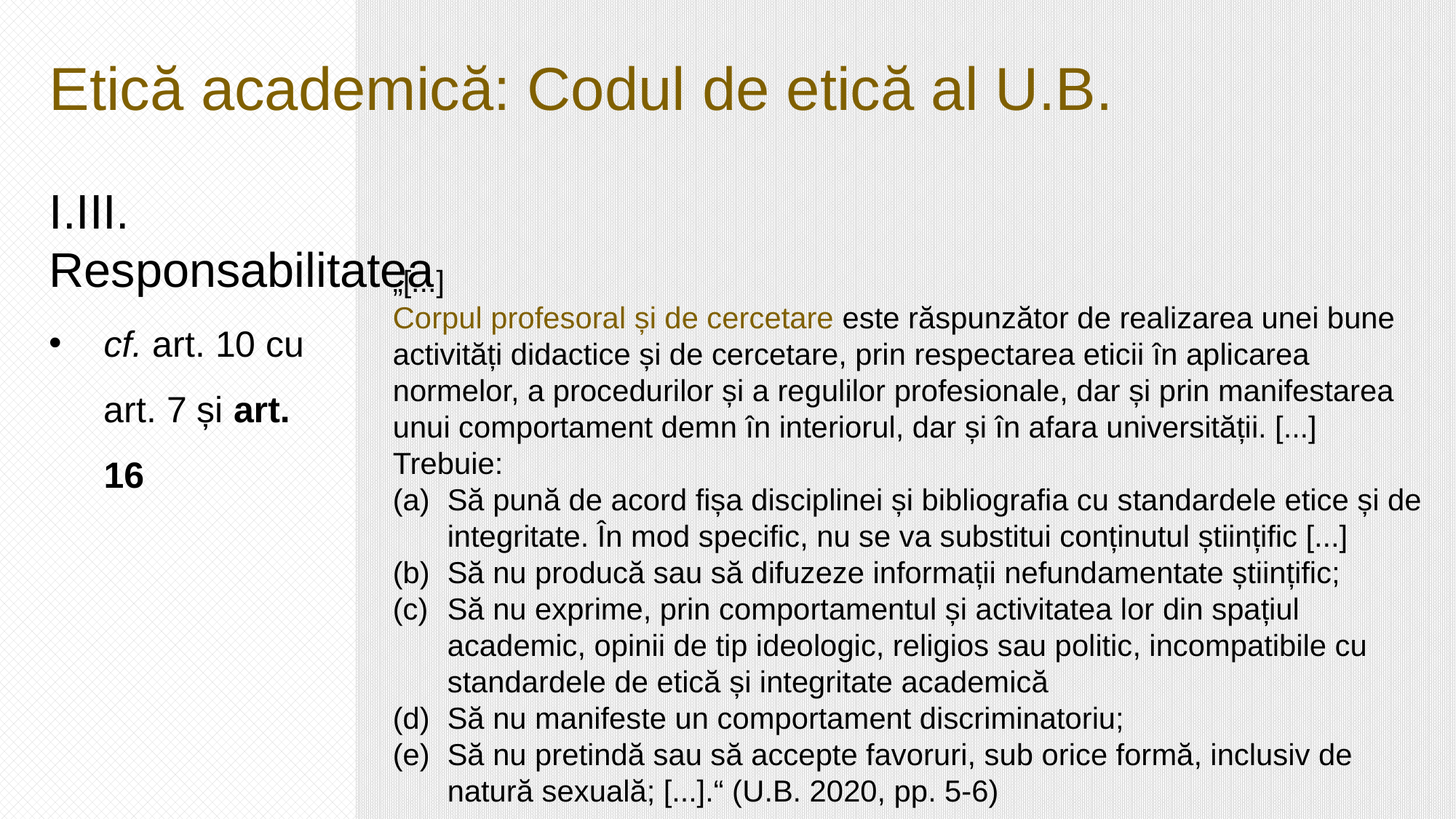

Etică academică: Codul de etică al U.B.
I.III. Responsabilitatea
„[...]
Corpul profesoral și de cercetare este răspunzător de realizarea unei bune activități didactice și de cercetare, prin respectarea eticii în aplicarea normelor, a procedurilor și a regulilor profesionale, dar și prin manifestarea unui comportament demn în interiorul, dar și în afara universității. [...] Trebuie:
Să pună de acord fișa disciplinei și bibliografia cu standardele etice și de integritate. În mod specific, nu se va substitui conținutul științific [...]
Să nu producă sau să difuzeze informații nefundamentate științific;
Să nu exprime, prin comportamentul și activitatea lor din spațiul academic, opinii de tip ideologic, religios sau politic, incompatibile cu standardele de etică și integritate academică
Să nu manifeste un comportament discriminatoriu;
Să nu pretindă sau să accepte favoruri, sub orice formă, inclusiv de natură sexuală; [...].“ (U.B. 2020, pp. 5-6)
cf. art. 10 cu art. 7 și art. 16